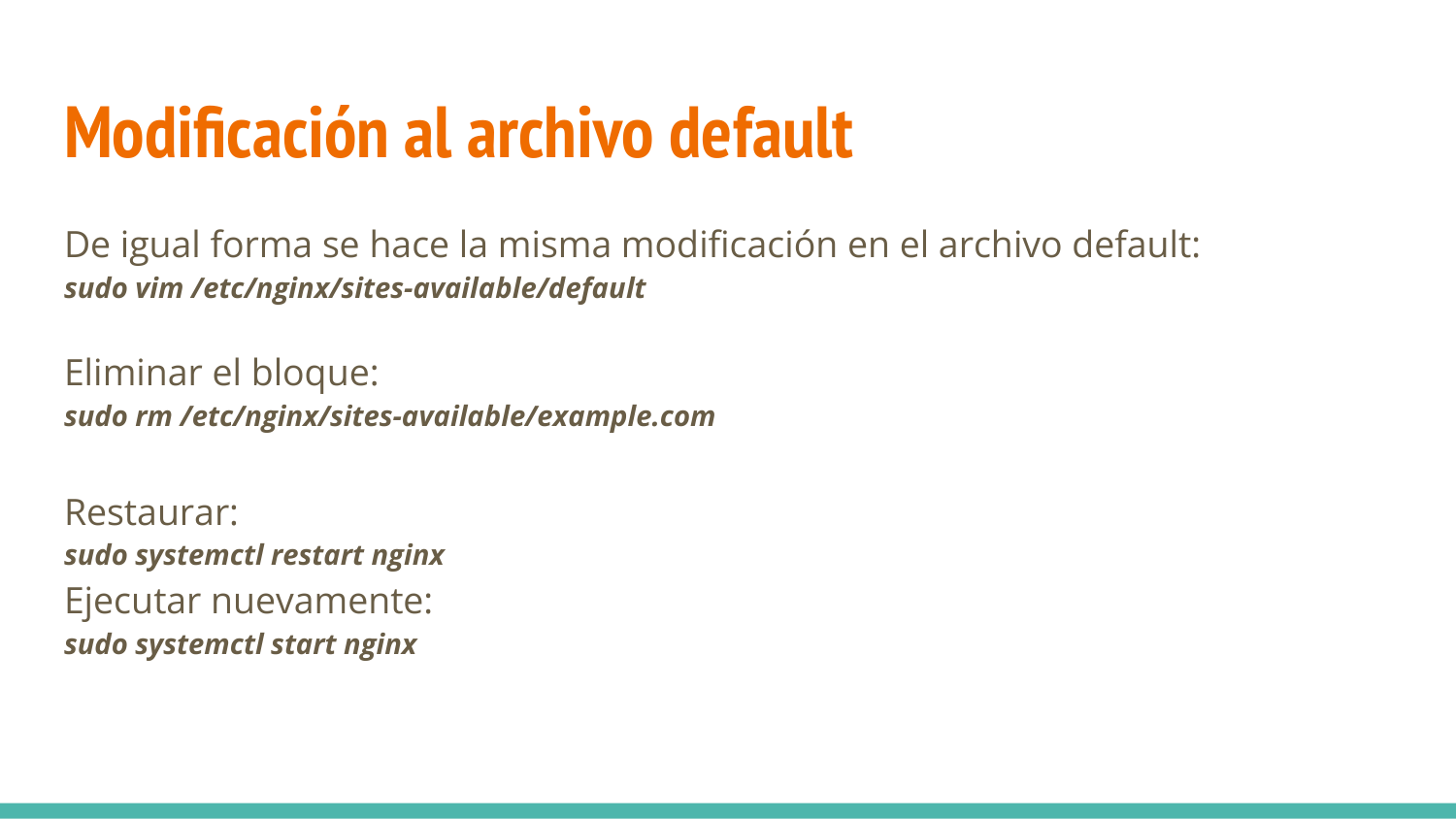

# Modificación al archivo default
De igual forma se hace la misma modificación en el archivo default:
sudo vim /etc/nginx/sites-available/default

Eliminar el bloque:
sudo rm /etc/nginx/sites-available/example.com

Restaurar:
sudo systemctl restart nginx
Ejecutar nuevamente:
sudo systemctl start nginx